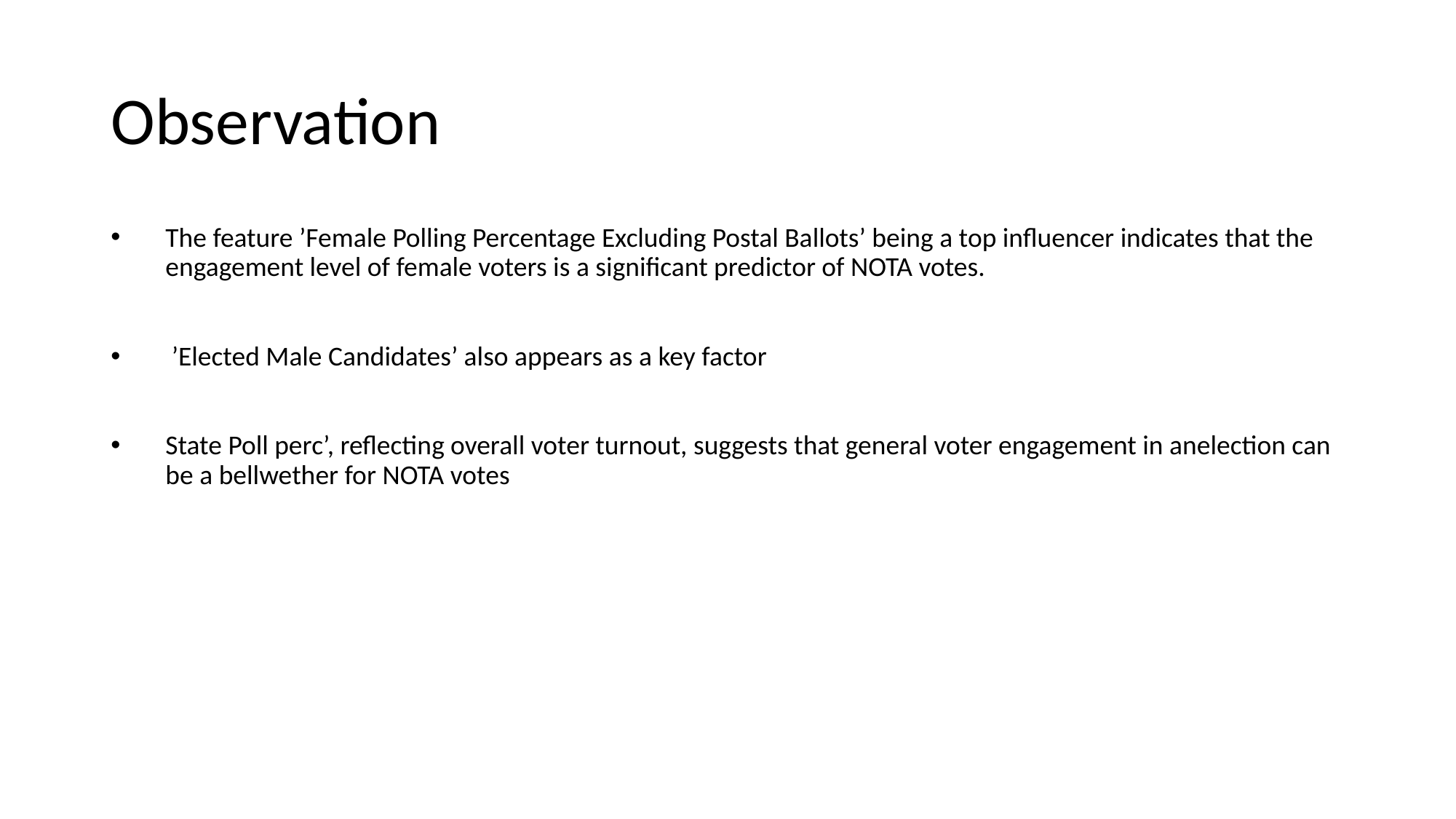

# Observation
The feature ’Female Polling Percentage Excluding Postal Ballots’ being a top influencer indicates that the engagement level of female voters is a significant predictor of NOTA votes.

 ’Elected Male Candidates’ also appears as a key factor

State Poll perc’, reflecting overall voter turnout, suggests that general voter engagement in anelection can be a bellwether for NOTA votes